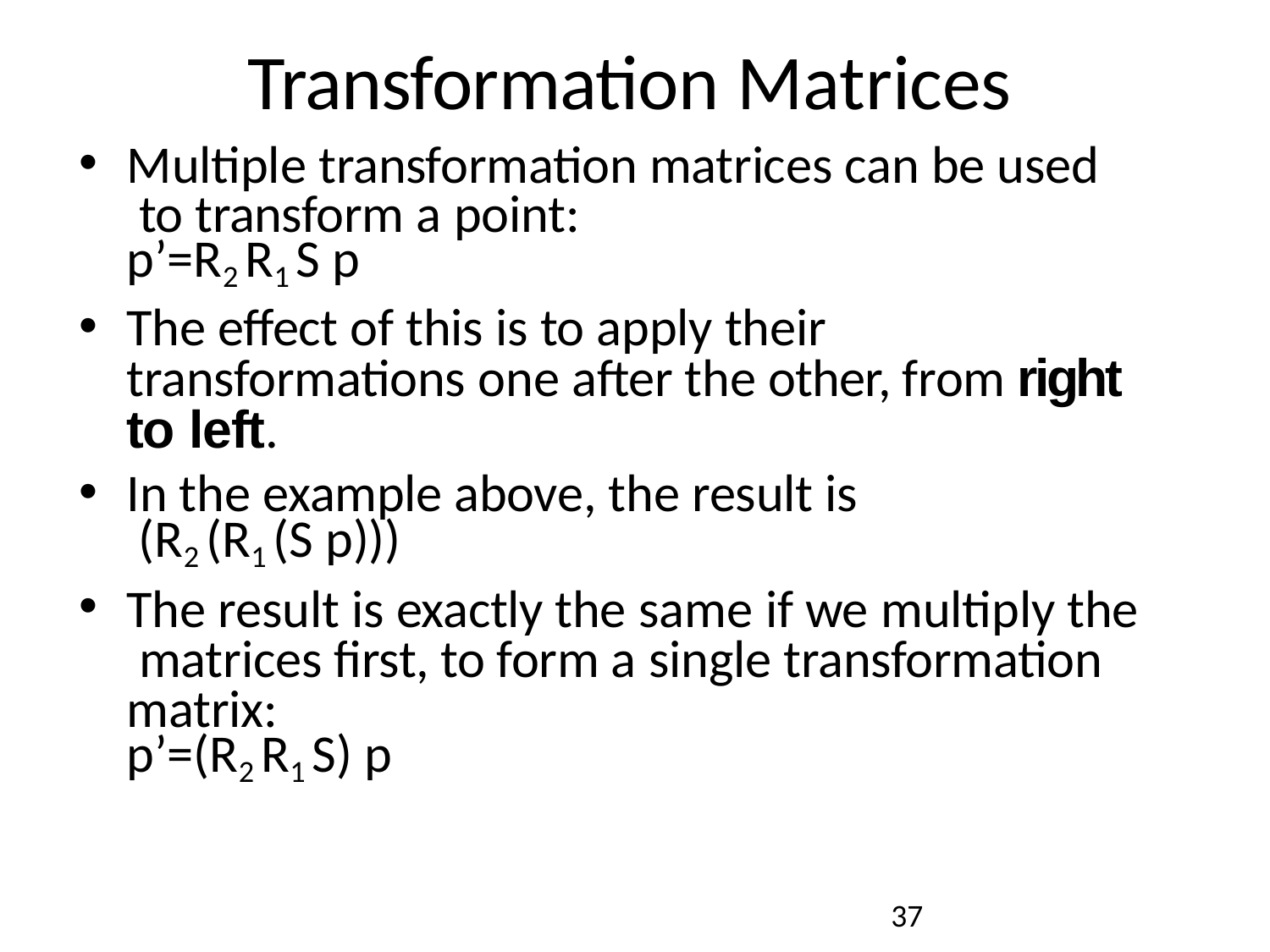

# Transformation Matrices
Multiple transformation matrices can be used  to transform a point:
p’=R2 R1 S p
The effect of this is to apply their  transformations one after the other, from right  to left.
In the example above, the result is  (R2 (R1 (S p)))
The result is exactly the same if we multiply the  matrices first, to form a single transformation  matrix:
p’=(R2 R1 S) p
37